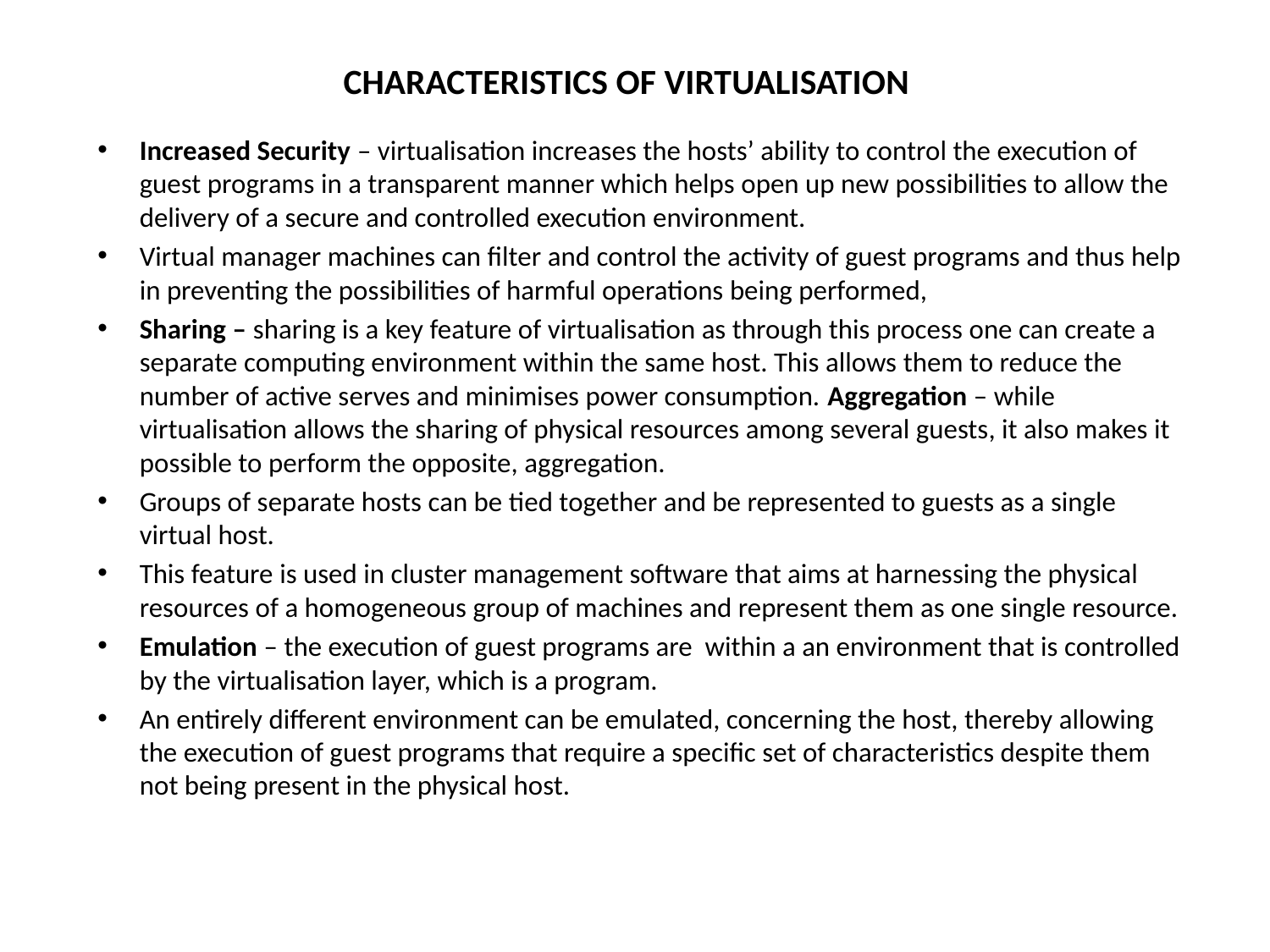

# CHARACTERISTICS OF VIRTUALISATION
Increased Security – virtualisation increases the hosts’ ability to control the execution of guest programs in a transparent manner which helps open up new possibilities to allow the delivery of a secure and controlled execution environment.
Virtual manager machines can filter and control the activity of guest programs and thus help in preventing the possibilities of harmful operations being performed,
Sharing – sharing is a key feature of virtualisation as through this process one can create a separate computing environment within the same host. This allows them to reduce the number of active serves and minimises power consumption. Aggregation – while virtualisation allows the sharing of physical resources among several guests, it also makes it possible to perform the opposite, aggregation.
Groups of separate hosts can be tied together and be represented to guests as a single virtual host.
This feature is used in cluster management software that aims at harnessing the physical resources of a homogeneous group of machines and represent them as one single resource.
Emulation – the execution of guest programs are  within a an environment that is controlled by the virtualisation layer, which is a program.
An entirely different environment can be emulated, concerning the host, thereby allowing the execution of guest programs that require a specific set of characteristics despite them not being present in the physical host.